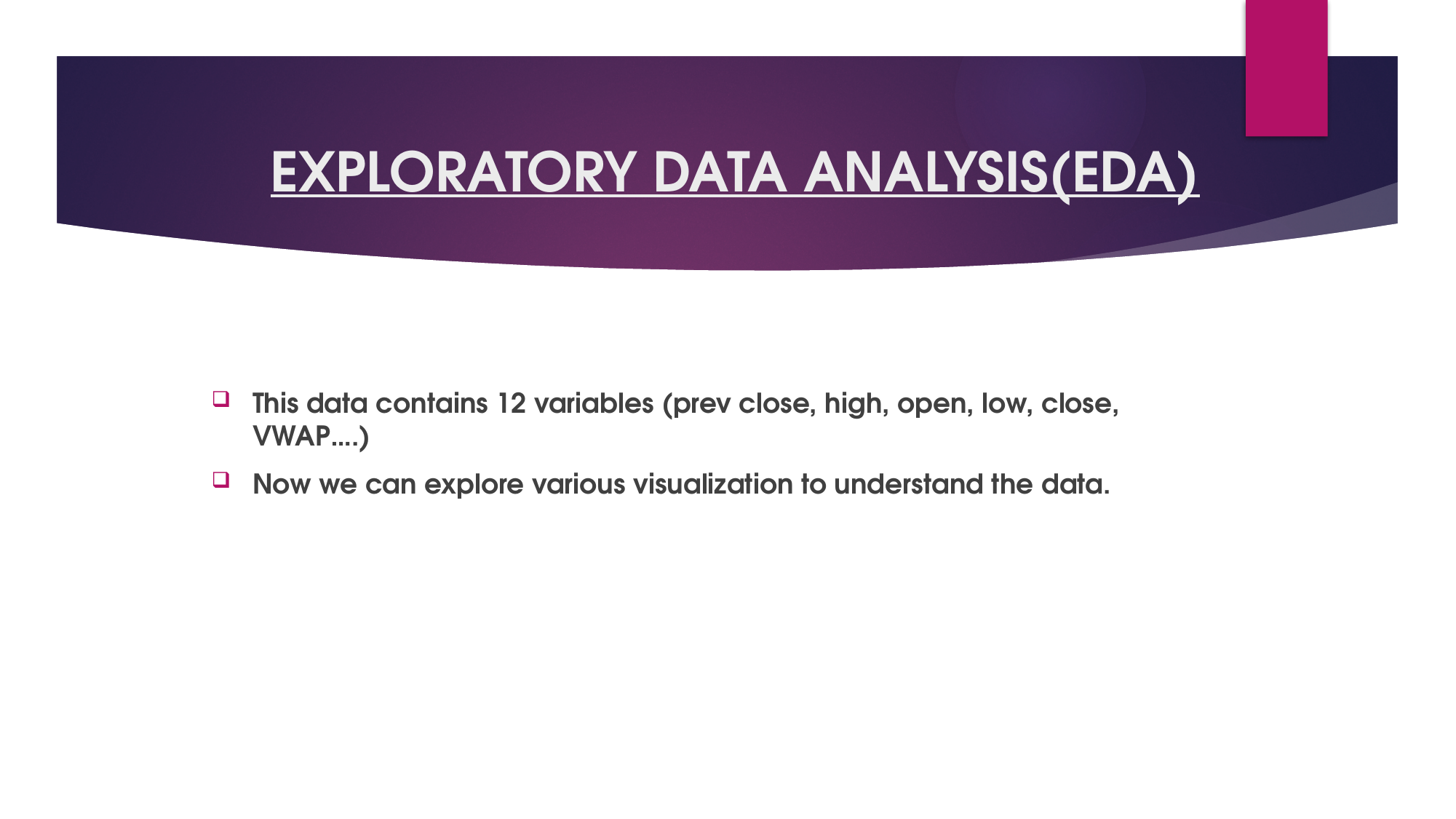

# EXPLORATORY DATA ANALYSIS(EDA)
This data contains 12 variables (prev close, high, open, low, close,  VWAP….)
Now we can explore various visualization to understand the data.